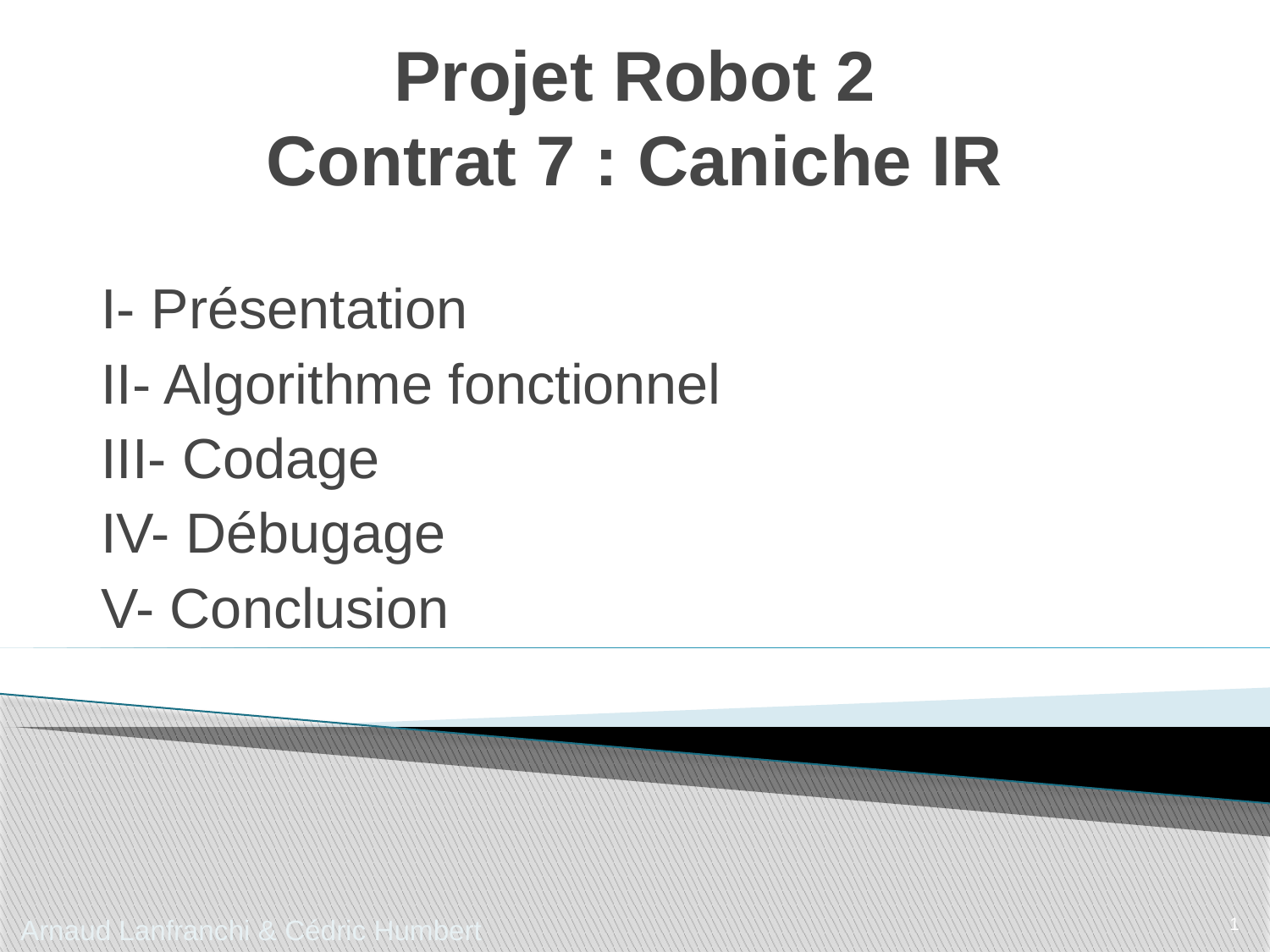

# Projet Robot 2 Contrat 7 : Caniche IR
I- Présentation
II- Algorithme fonctionnel
III- Codage
IV- Débugage
V- Conclusion
1
Arnaud Lanfranchi & Cédric Humbert